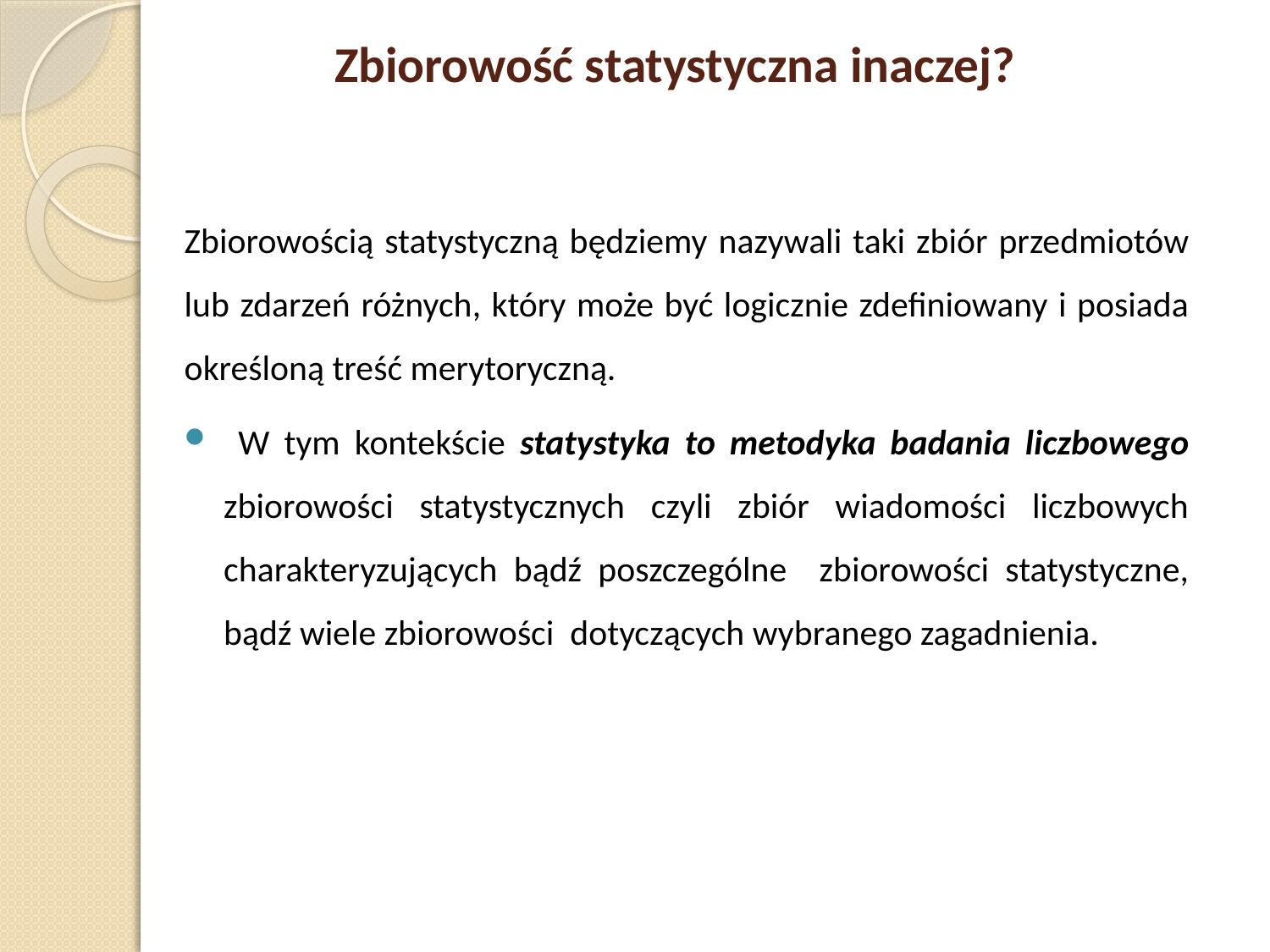

Zbiorowość statystyczna inaczej?
Zbiorowością statystyczną będziemy nazywali taki zbiór przedmiotów lub zdarzeń różnych, który może być logicznie zdefiniowany i posiada określoną treść merytoryczną.
 W tym kontekście statystyka to metodyka badania liczbowego zbiorowości statystycznych czyli zbiór wiadomości liczbowych charakteryzujących bądź poszczególne  zbiorowości statystyczne, bądź wiele zbiorowości  dotyczących wybranego zagadnienia.